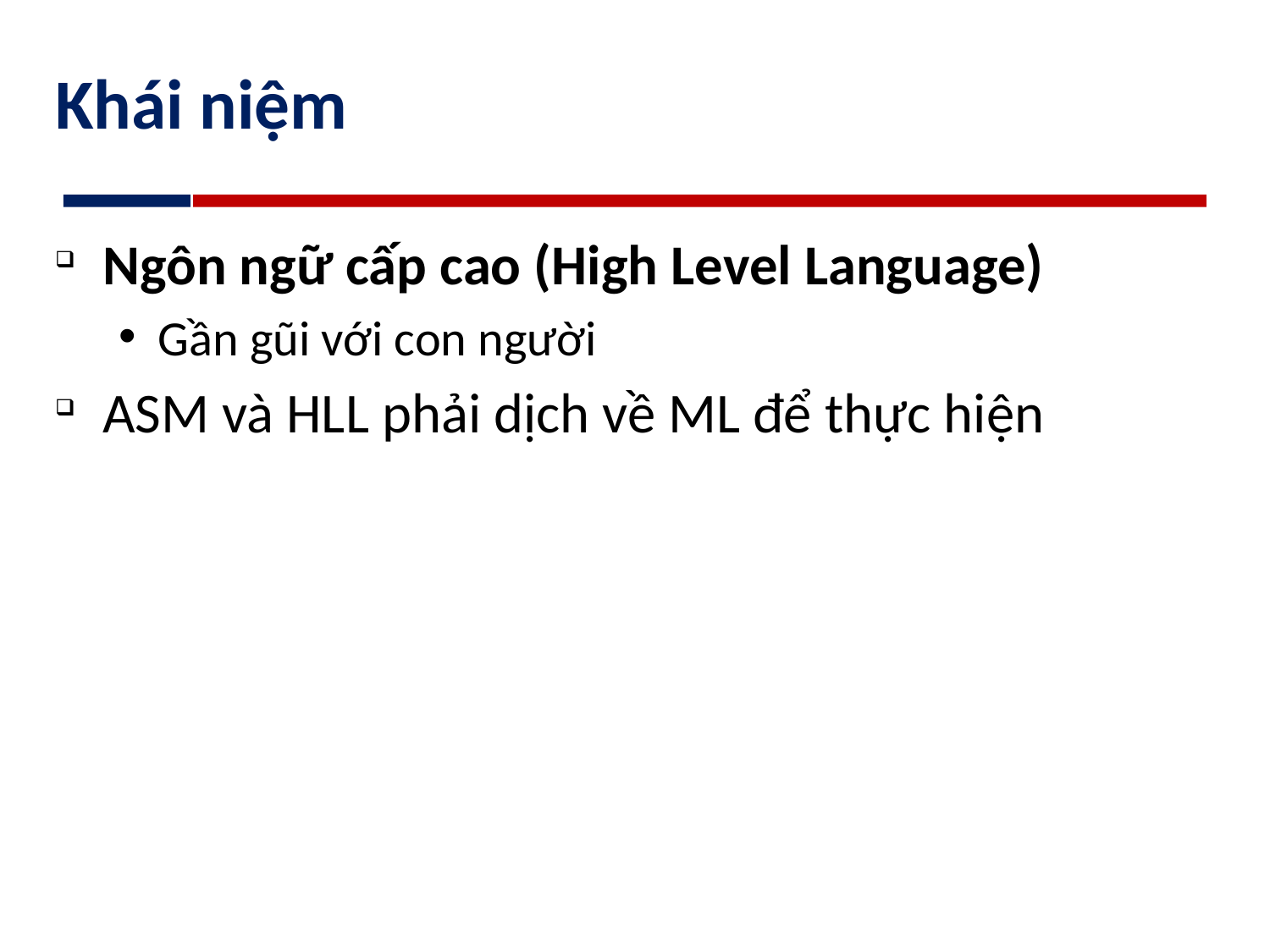

# Khái niệm
Ngôn ngữ cấp cao (High Level Language)
Gần gũi với con người
ASM và HLL phải dịch về ML để thực hiện